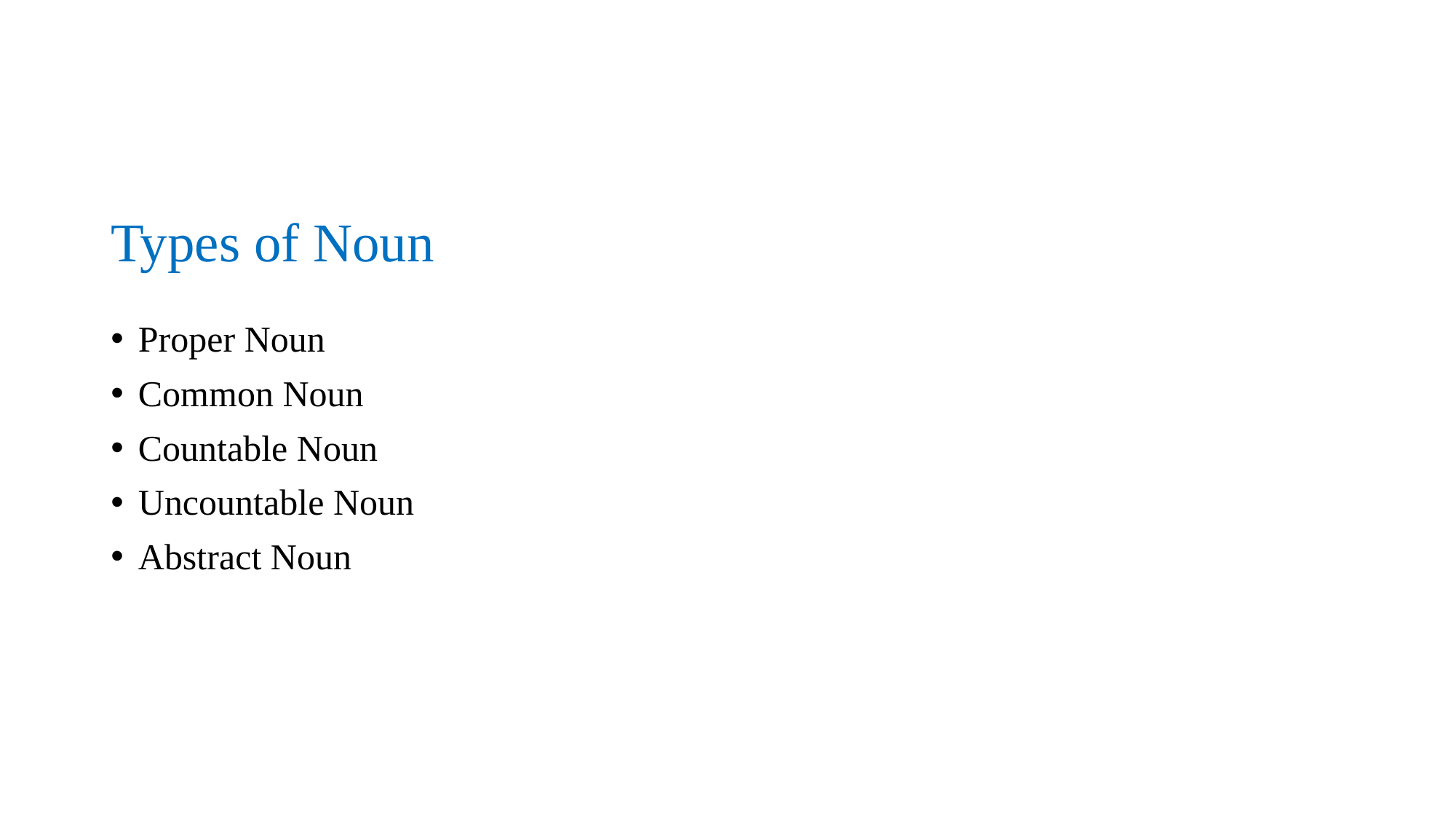

# Types of Noun
Proper Noun
Common Noun
Countable Noun
Uncountable Noun
Abstract Noun